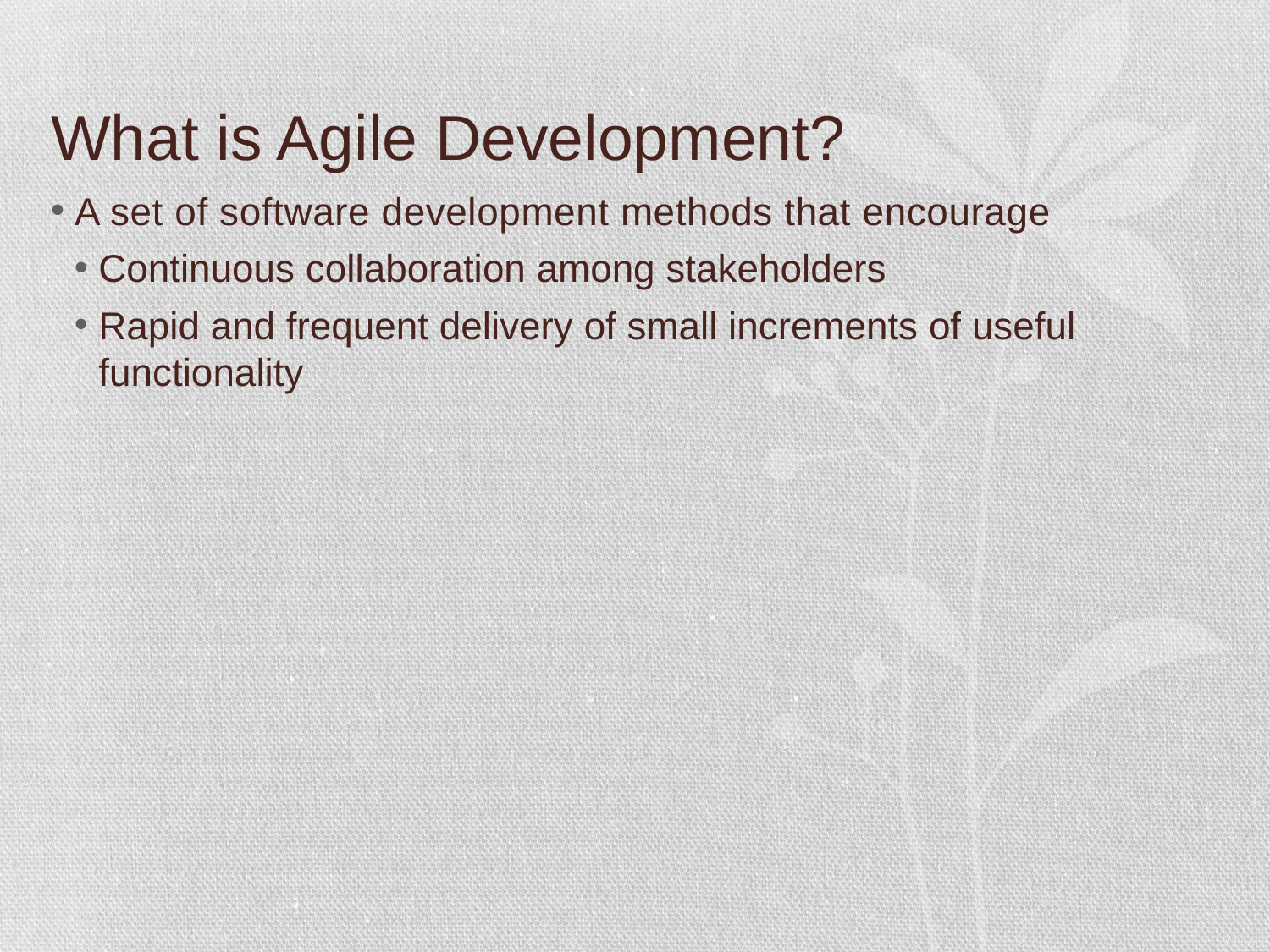

# What is Agile Development?
A set of software development methods that encourage
Continuous collaboration among stakeholders
Rapid and frequent delivery of small increments of useful functionality